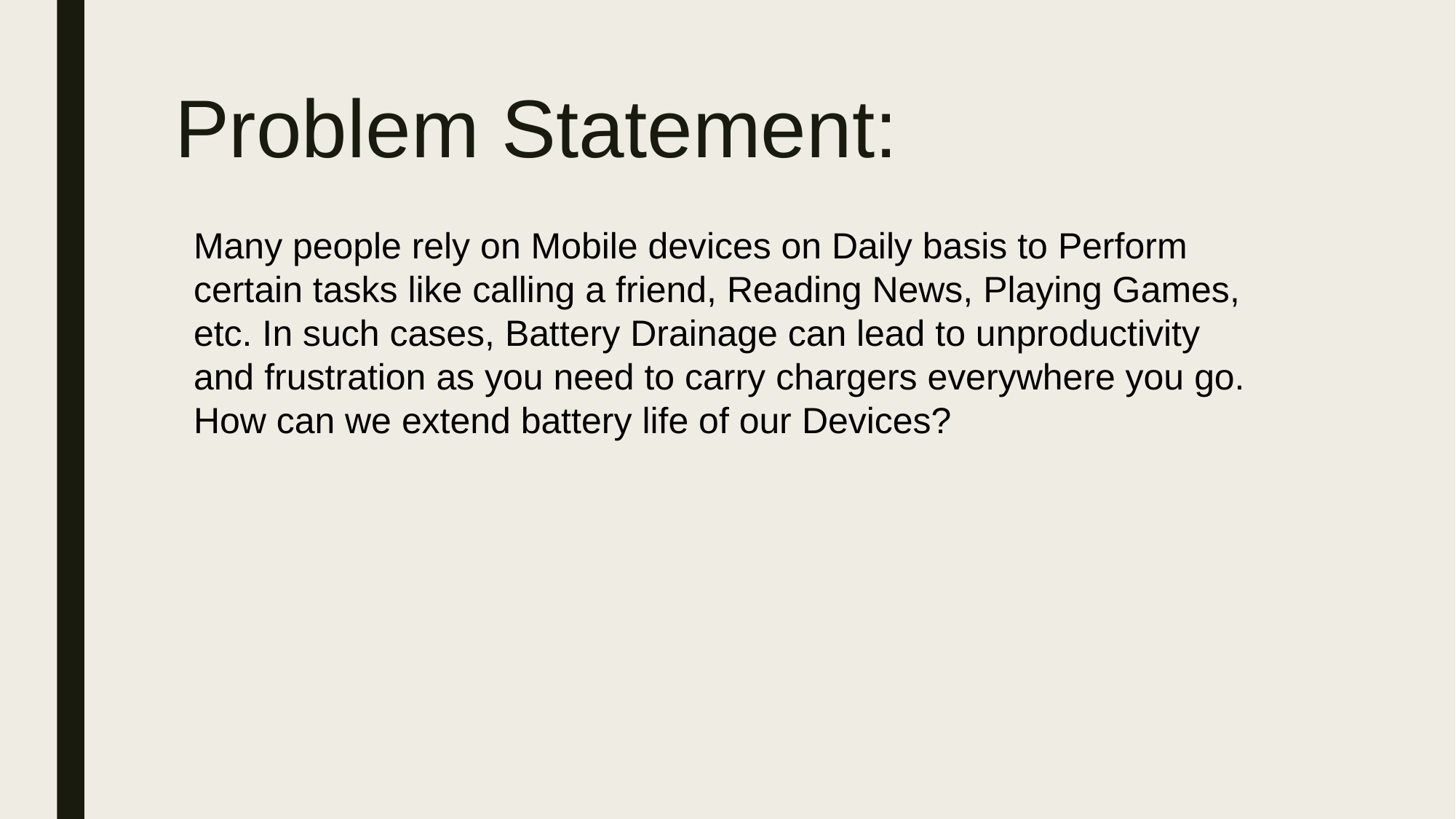

# Problem Statement:
Many people rely on Mobile devices on Daily basis to Perform certain tasks like calling a friend, Reading News, Playing Games, etc. In such cases, Battery Drainage can lead to unproductivity and frustration as you need to carry chargers everywhere you go. How can we extend battery life of our Devices?